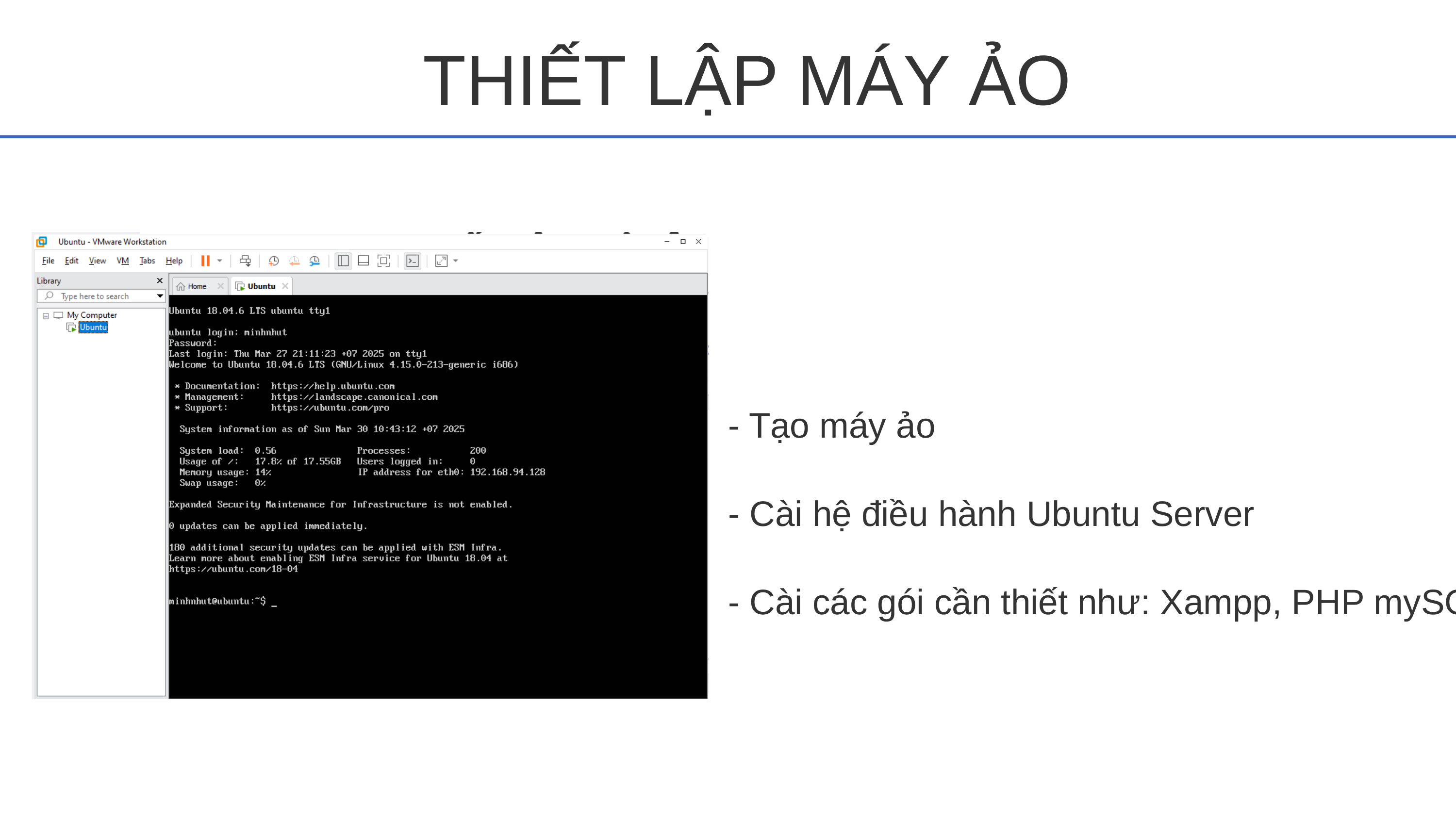

THIẾT LẬP MÁY ẢO

- Tạo máy ảo
- Cài hệ điều hành Ubuntu Server
- Cài các gói cần thiết như: Xampp, PHP mySQL, ...